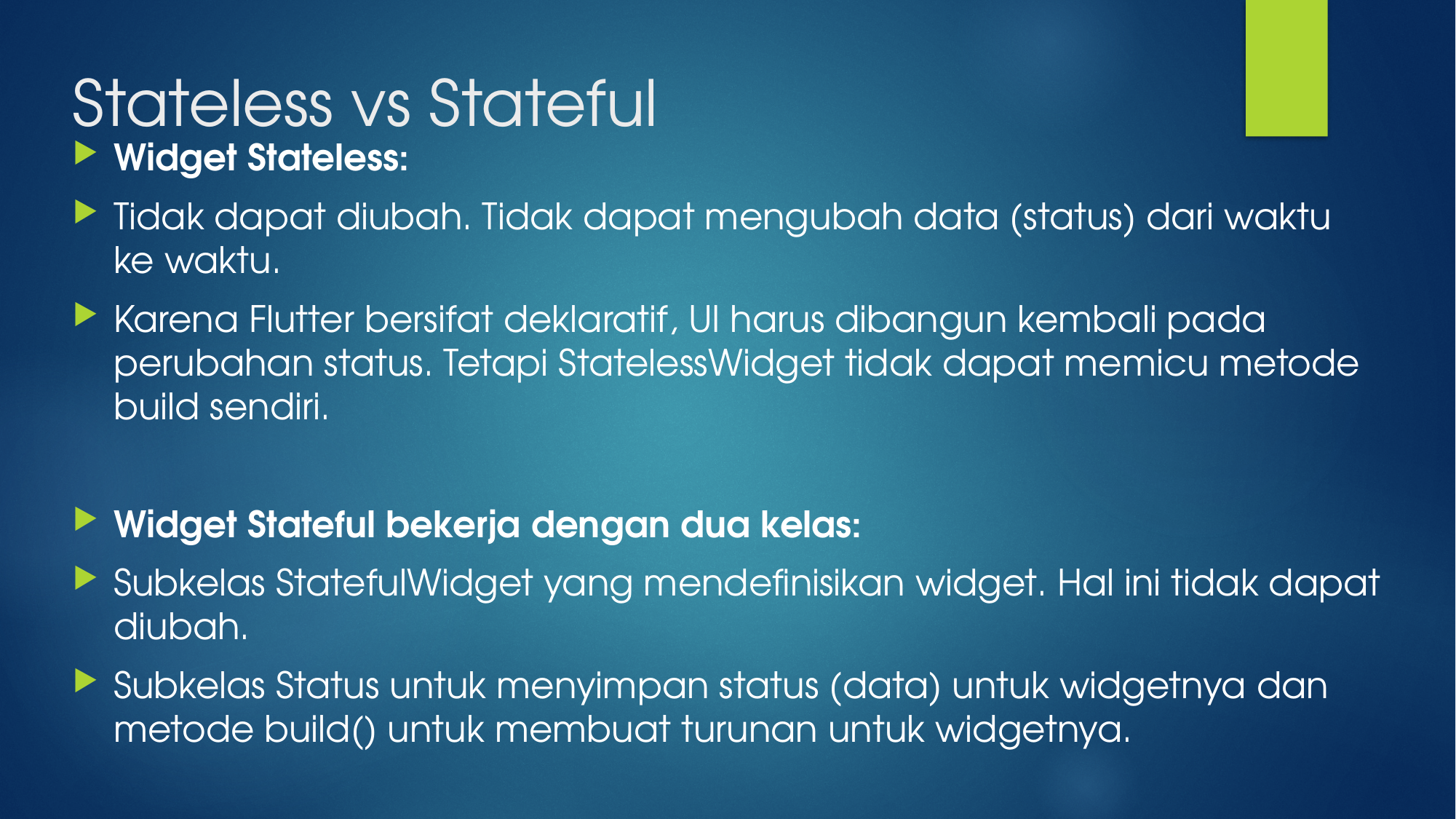

# Stateless vs Stateful
Widget Stateless:
Tidak dapat diubah. Tidak dapat mengubah data (status) dari waktu ke waktu.
Karena Flutter bersifat deklaratif, UI harus dibangun kembali pada perubahan status. Tetapi StatelessWidget tidak dapat memicu metode build sendiri.

Widget Stateful bekerja dengan dua kelas:
Subkelas StatefulWidget yang mendefinisikan widget. Hal ini tidak dapat diubah.
Subkelas Status untuk menyimpan status (data) untuk widgetnya dan metode build() untuk membuat turunan untuk widgetnya.